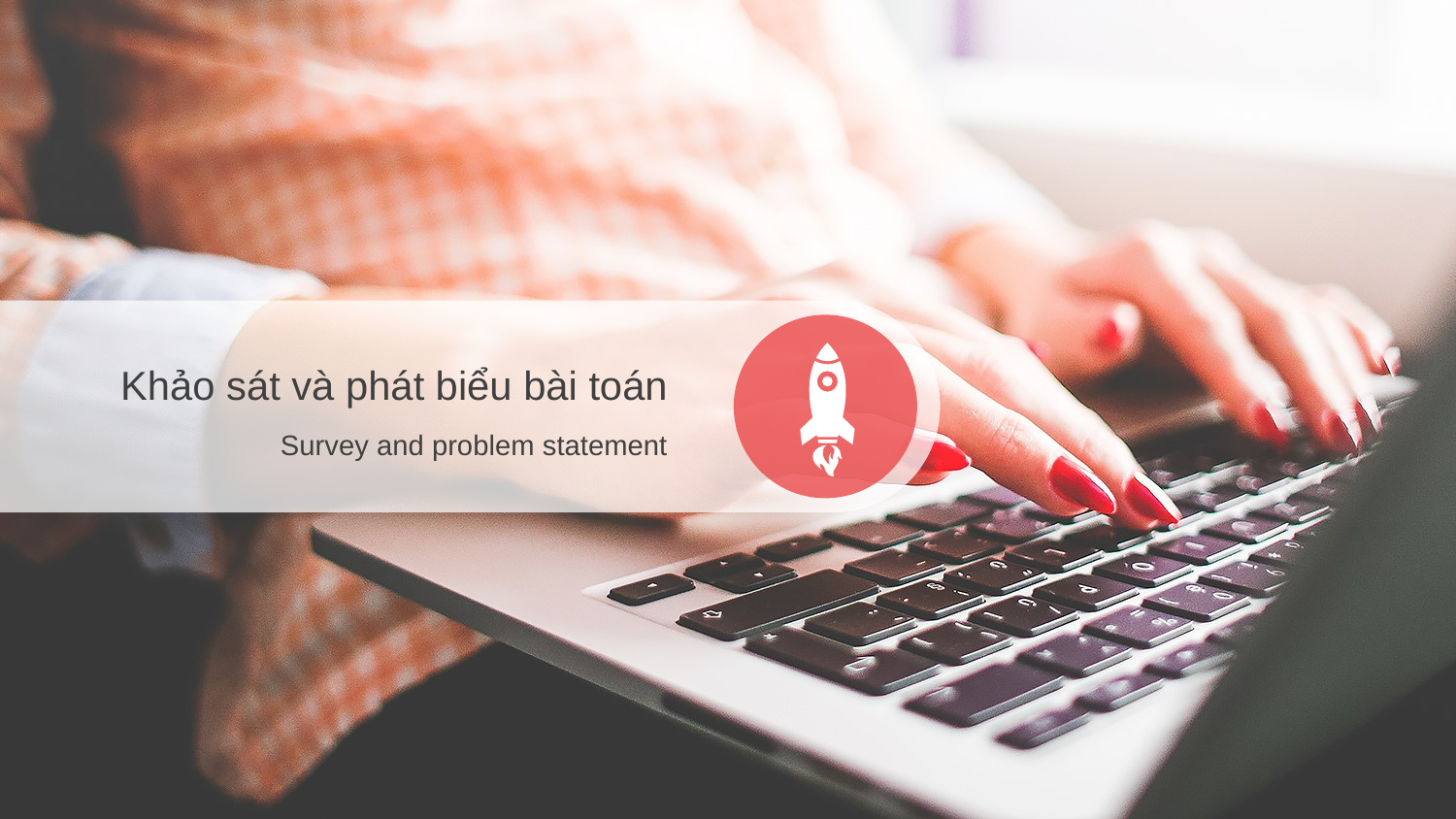

Khảo sát và phát biểu bài toán
Survey and problem statement